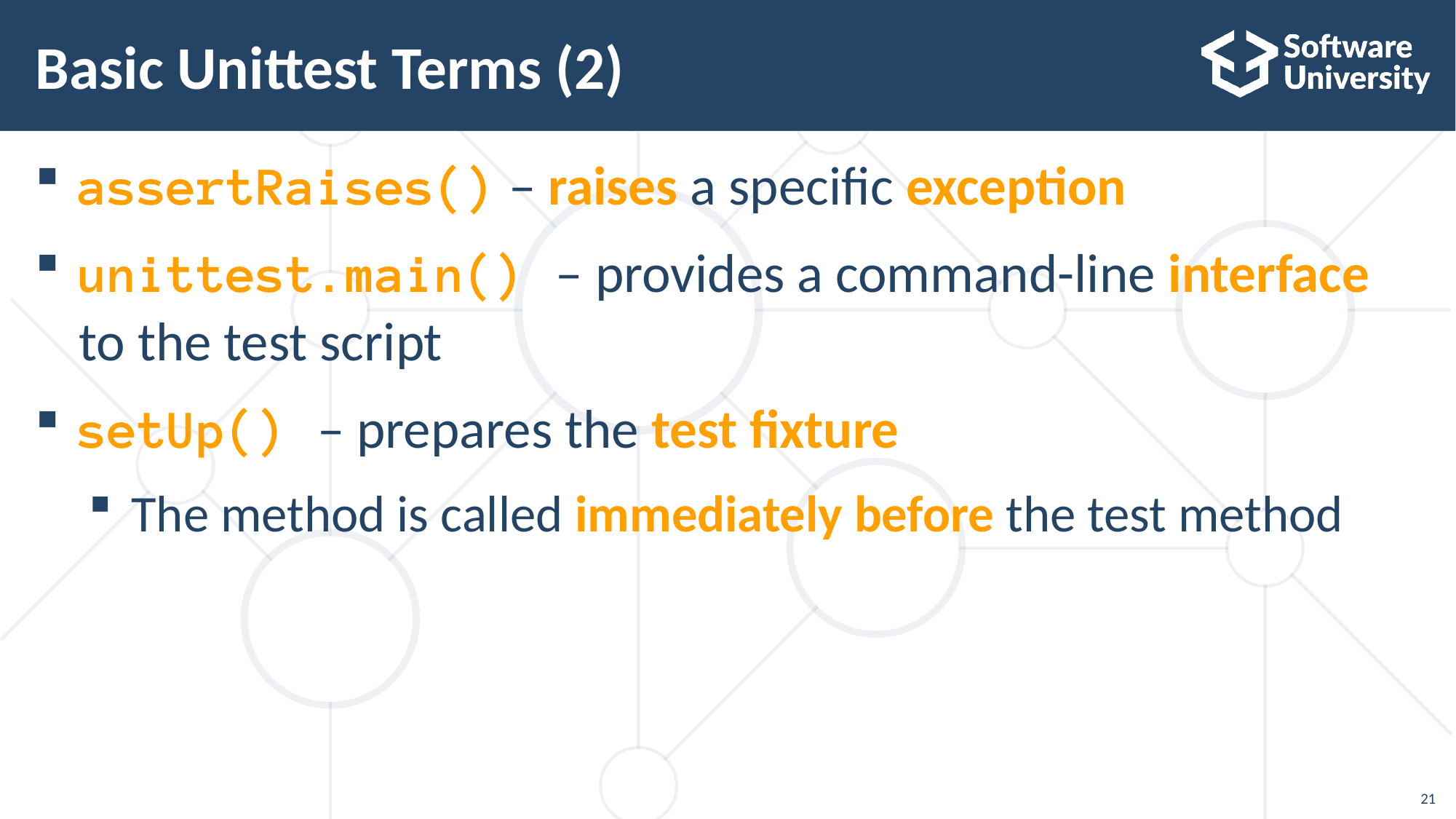

# Basic Unittest Terms (2)
assertRaises() – raises a specific exception
unittest.main() – provides a command-line interface to the test script
setUp() – prepares the test fixture
The method is called immediately before the test method
21